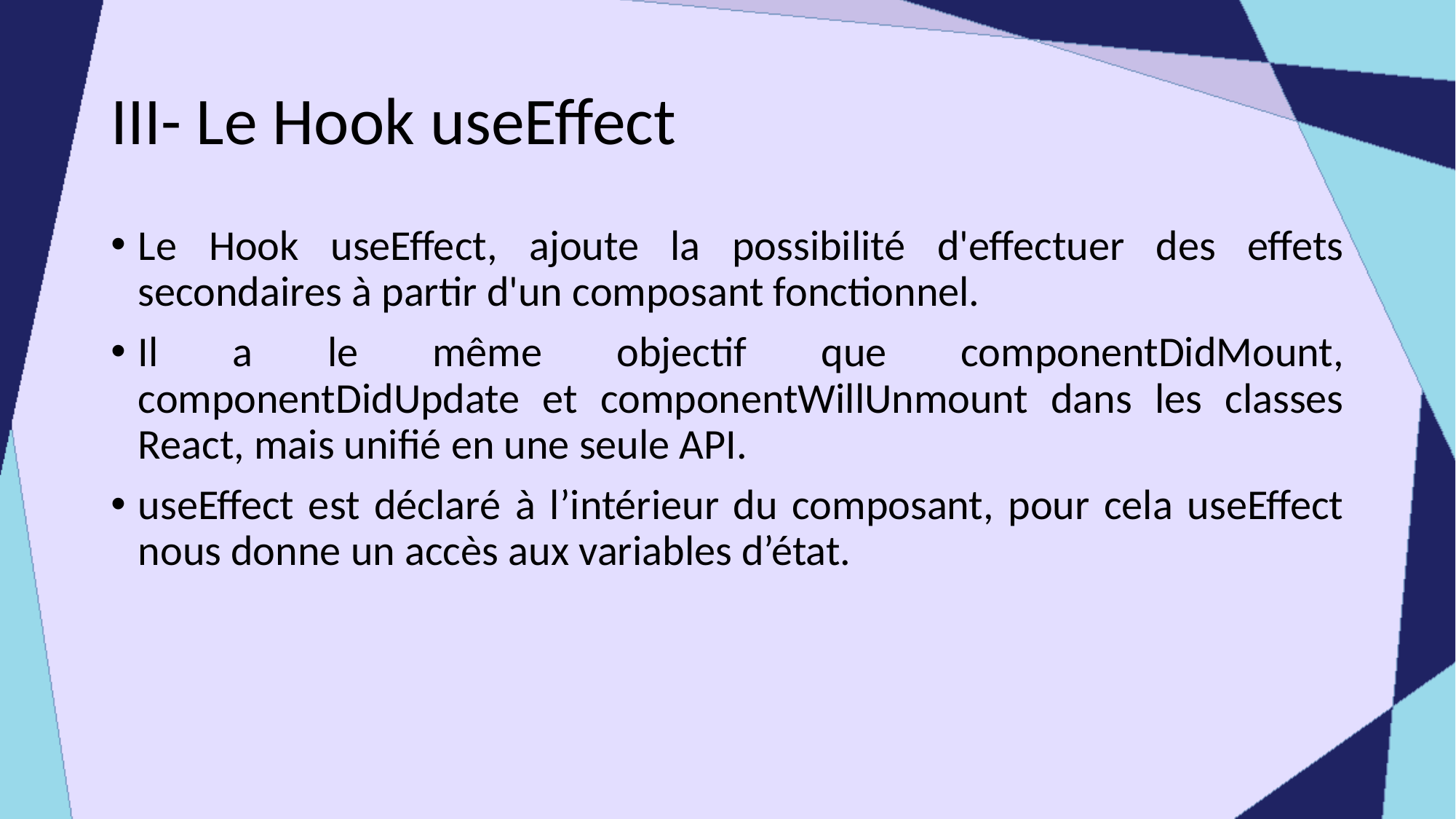

# III- Le Hook useEffect
Le Hook useEffect, ajoute la possibilité d'effectuer des effets secondaires à partir d'un composant fonctionnel.
Il a le même objectif que componentDidMount, componentDidUpdate et componentWillUnmount dans les classes React, mais unifié en une seule API.
useEffect est déclaré à l’intérieur du composant, pour cela useEffect nous donne un accès aux variables d’état.